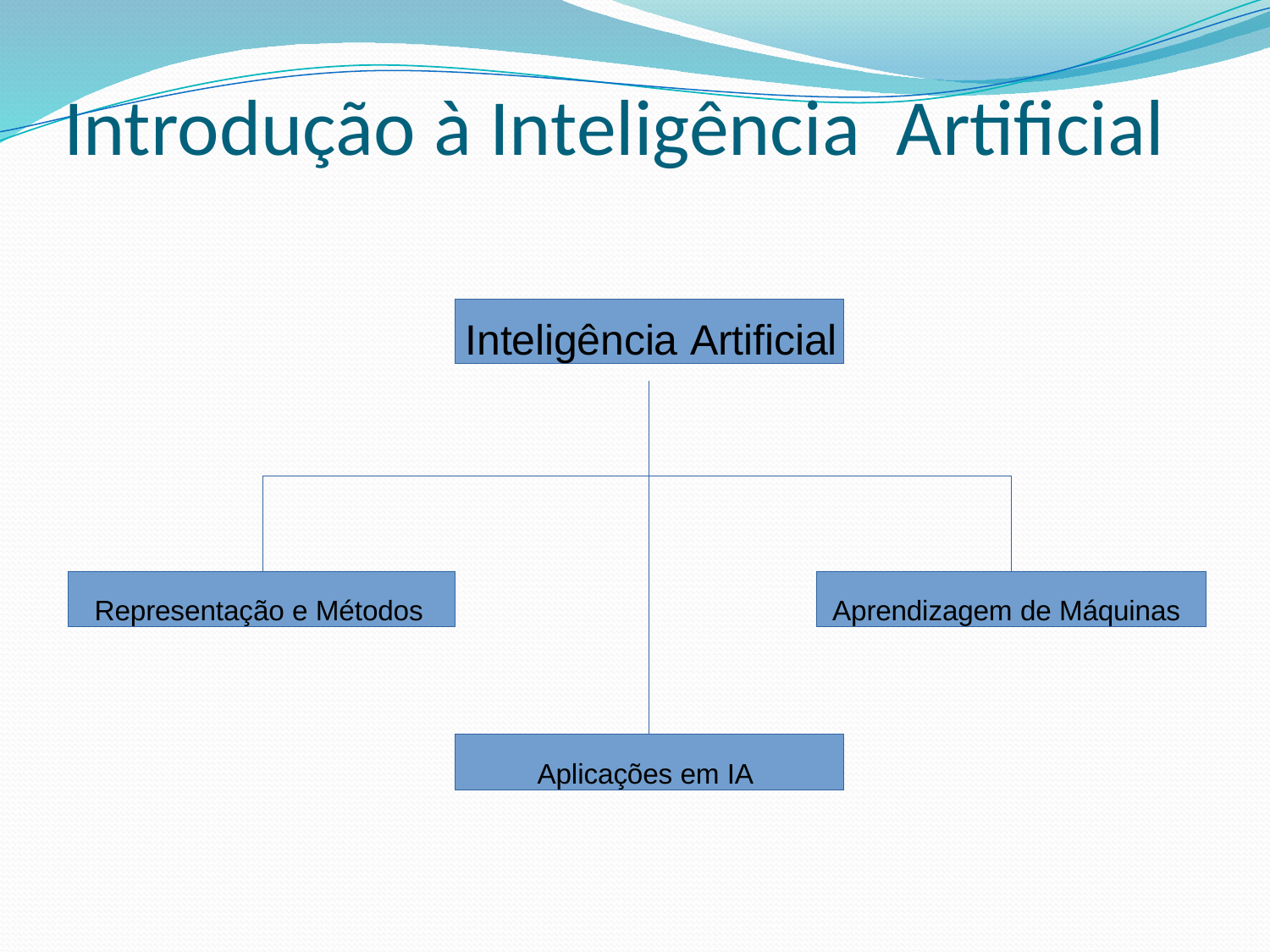

# Introdução à Inteligência  Artificial

Inteligência Artificial

Representação e Métodos

Aprendizagem de Máquinas

Aplicações em IA